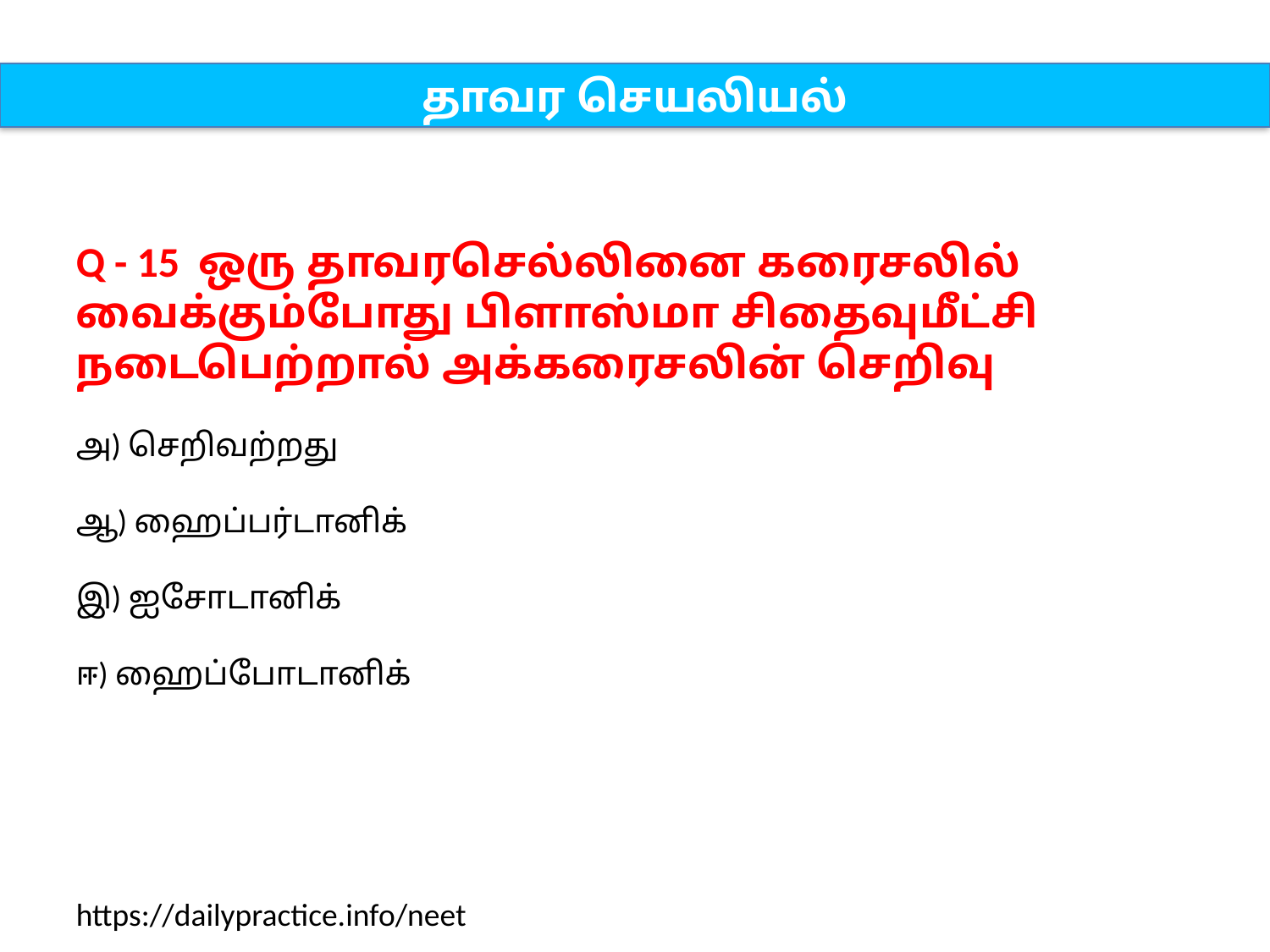

தாவர செயலியல்

Q - 15  ஒரு தாவரசெல்லினை கரைசலில்  வைக்கும்போது பிளாஸ்மா சிதைவுமீட்சி நடைபெற்றால் அக்கரைசலின் செறிவு

அ) செறிவற்றது

ஆ) ஹைப்பர்டானிக்

இ) ஐசோடானிக்

ஈ) ஹைப்போடானிக்
https://dailypractice.info/neet